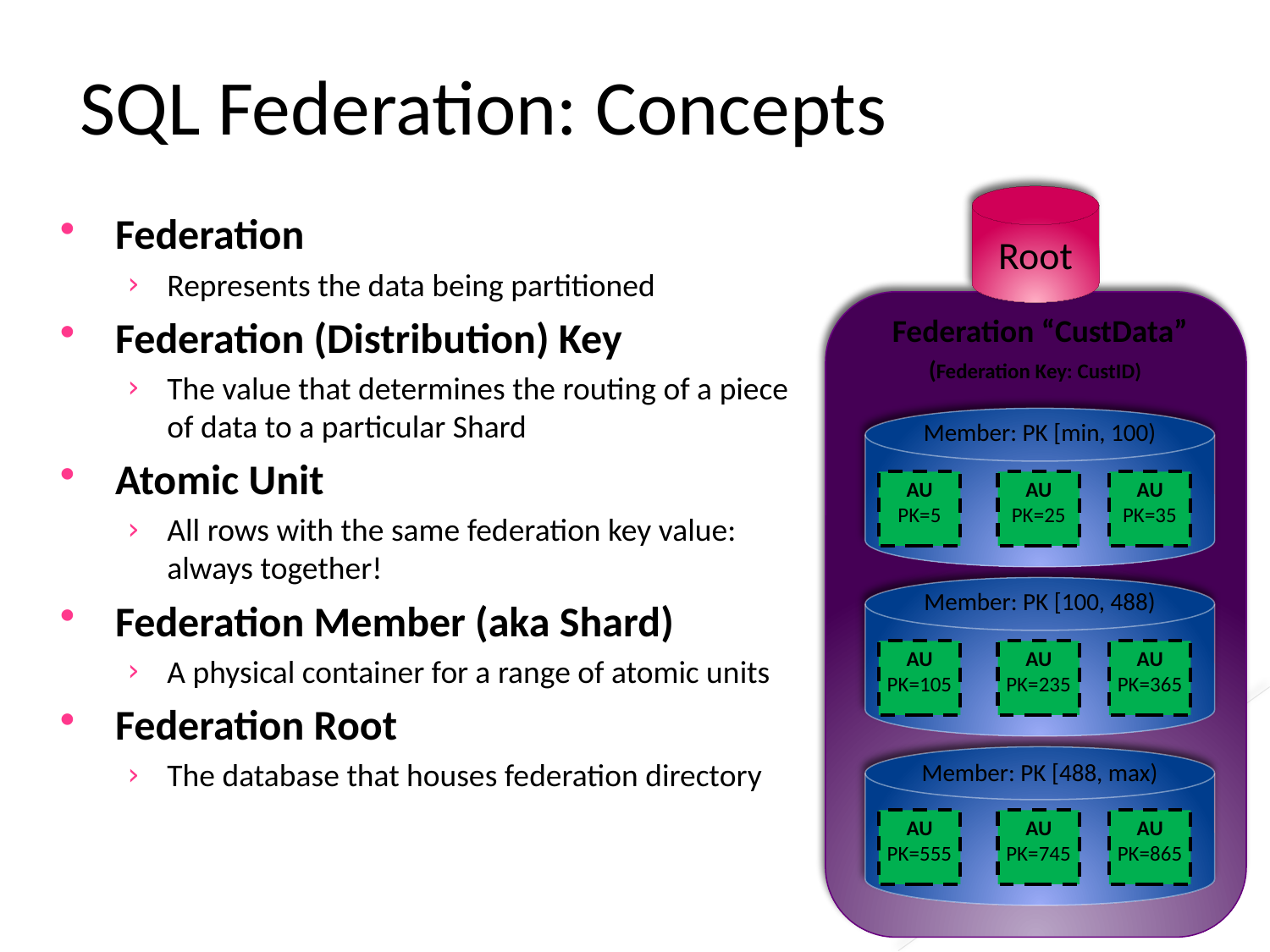

# SQL Federation: Concepts
Root
Federation
Represents the data being partitioned
Federation (Distribution) Key
The value that determines the routing of a piece of data to a particular Shard
Atomic Unit
All rows with the same federation key value: always together!
Federation Member (aka Shard)
A physical container for a range of atomic units
Federation Root
The database that houses federation directory

Federation “CustData”
(Federation Key: CustID)

Member: PK [min, 100)

AU
PK=5
AU
PK=25
AU
PK=35

Member: PK [100, 488)

AU
PK=105
AU
PK=235
AU
PK=365

Member: PK [488, max)

AU
PK=555
AU
PK=745
AU
PK=865